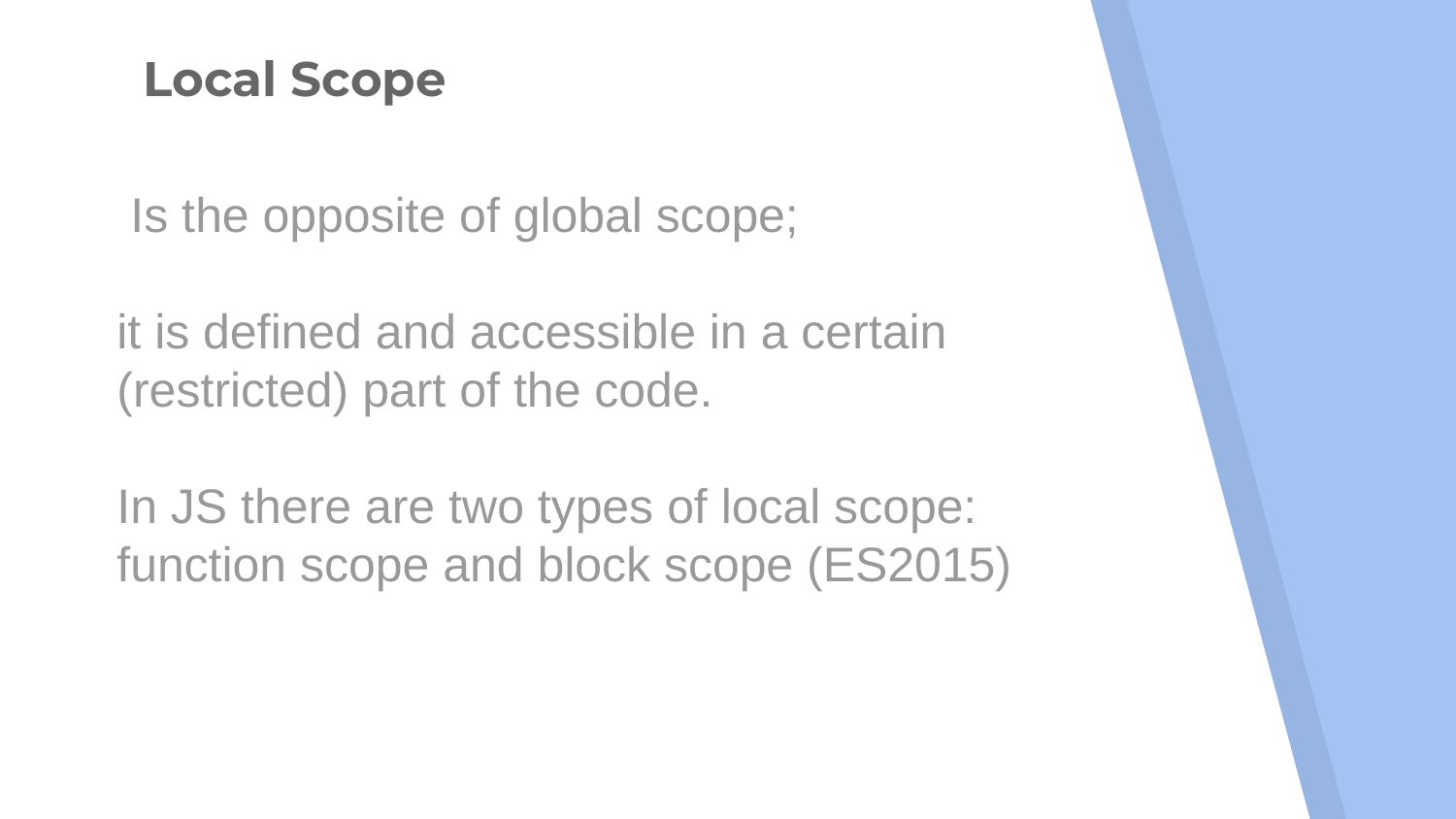

# Local Scope
 Is the opposite of global scope;

it is defined and accessible in a certain (restricted) part of the code.

In JS there are two types of local scope:
function scope and block scope (ES2015)